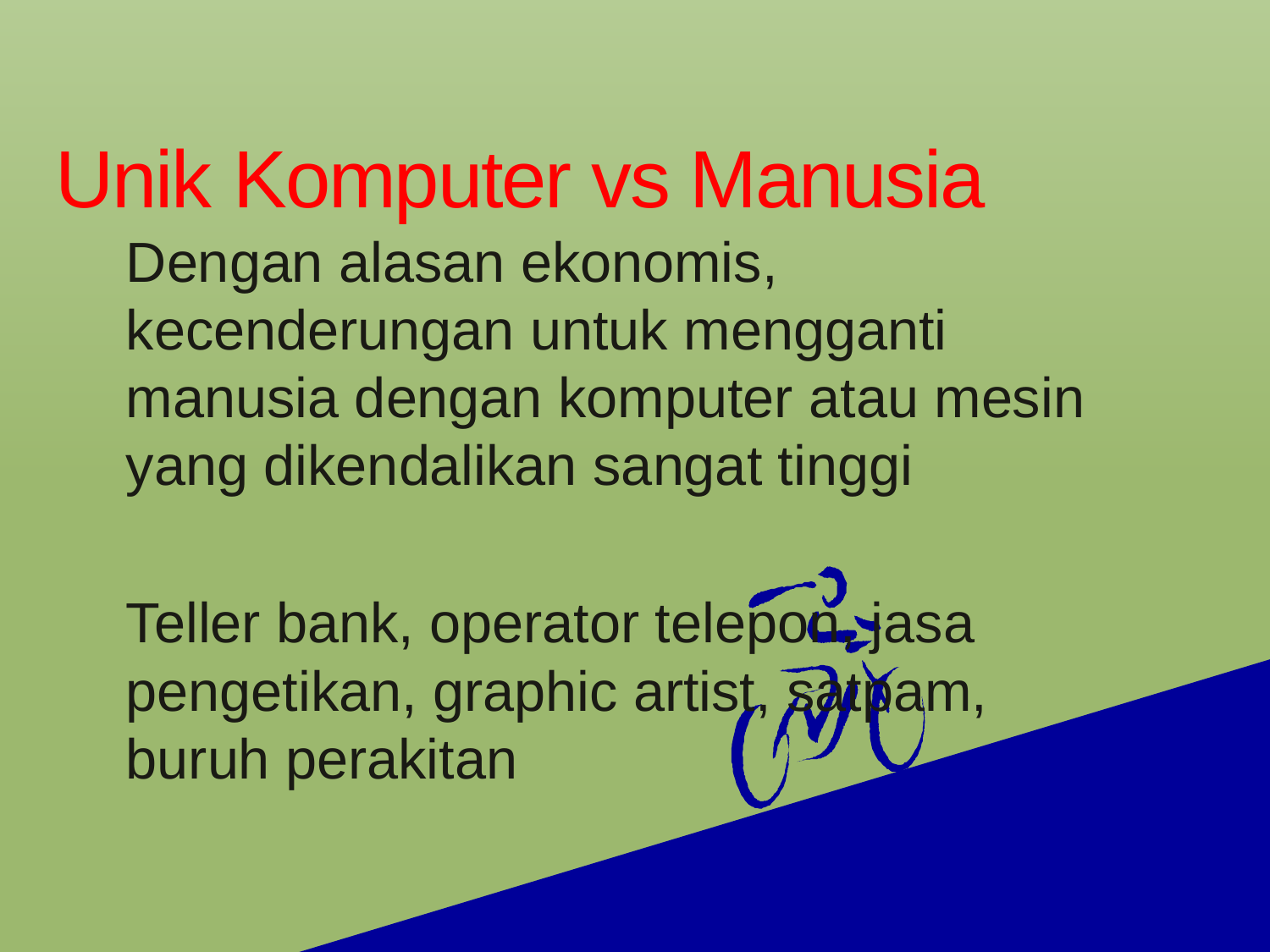

# Unik Komputer vs Manusia
Dengan alasan ekonomis, kecenderungan untuk mengganti manusia dengan komputer atau mesin yang dikendalikan sangat tinggi

Teller bank, operator telepon, jasa pengetikan, graphic artist, satpam, buruh perakitan